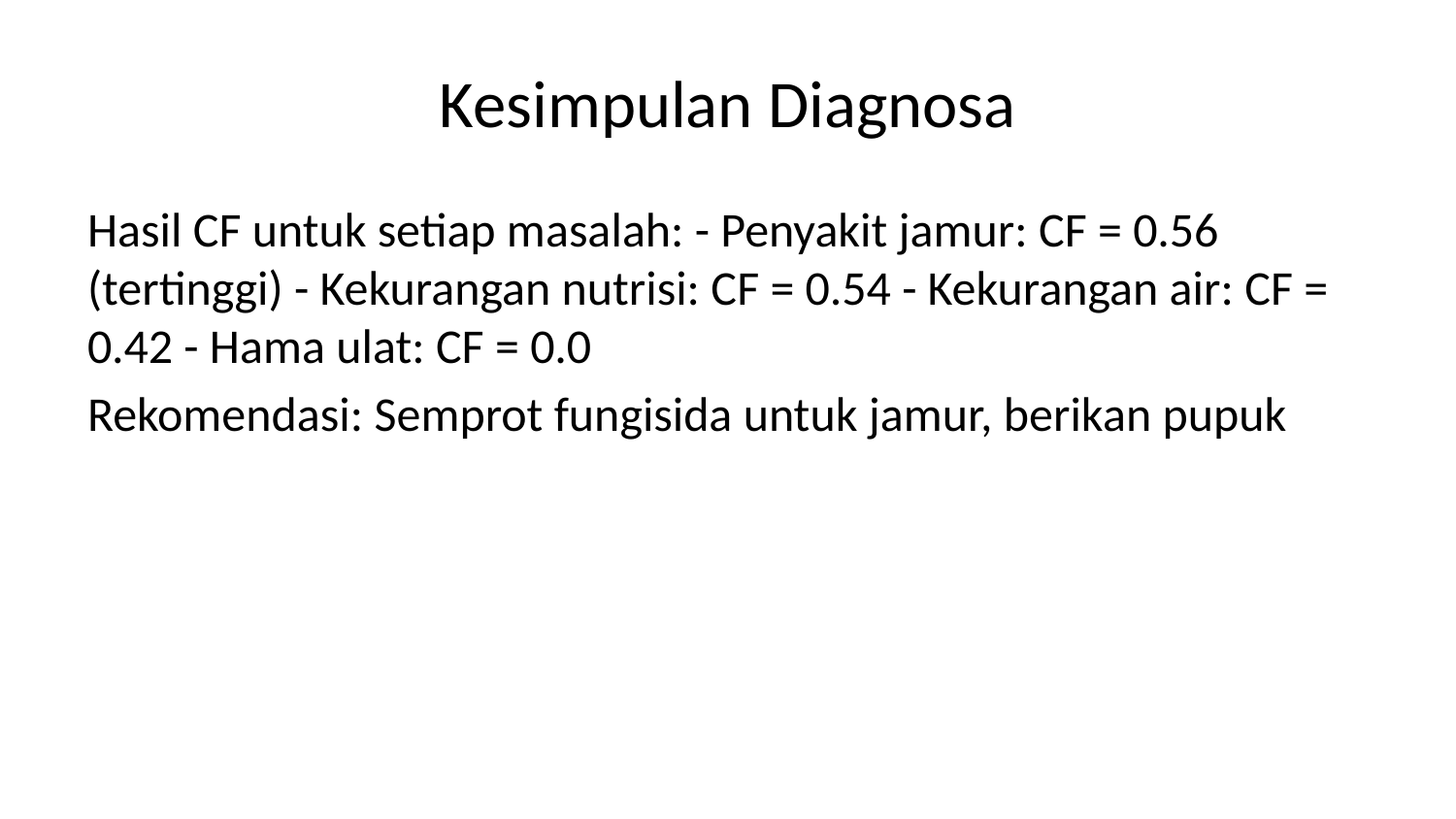

# Kesimpulan Diagnosa
Hasil CF untuk setiap masalah: - Penyakit jamur: CF = 0.56 (tertinggi) - Kekurangan nutrisi: CF = 0.54 - Kekurangan air: CF = 0.42 - Hama ulat: CF = 0.0
Rekomendasi: Semprot fungisida untuk jamur, berikan pupuk